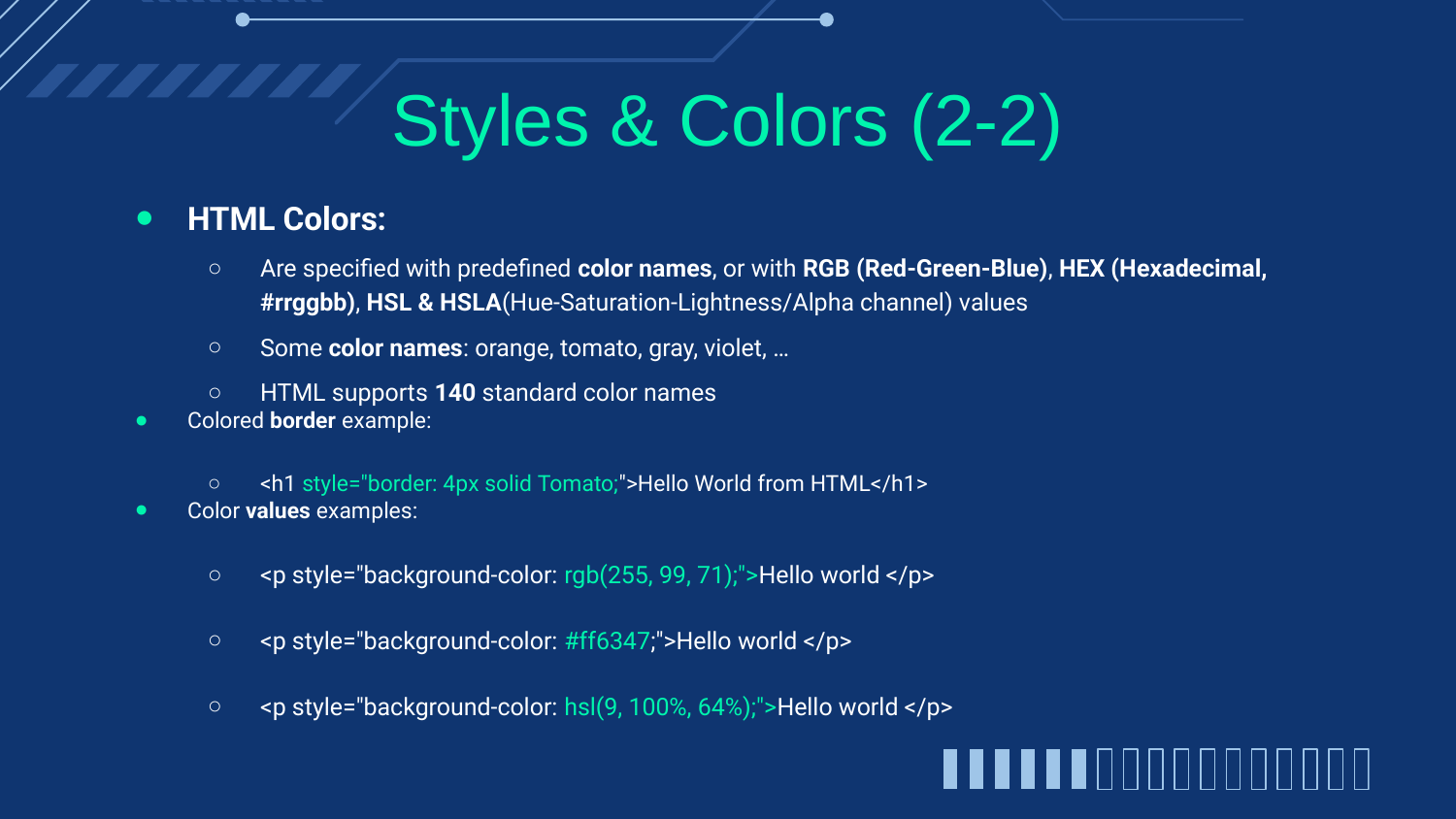

# Styles & Colors (2-2)
HTML Colors:
Are specified with predefined color names, or with RGB (Red-Green-Blue), HEX (Hexadecimal, #rrggbb), HSL & HSLA(Hue-Saturation-Lightness/Alpha channel) values
Some color names: orange, tomato, gray, violet, …
HTML supports 140 standard color names
Colored border example:
<h1 style="border: 4px solid Tomato;">Hello World from HTML</h1>
Color values examples:
<p style="background-color: rgb(255, 99, 71);">Hello world </p>
<p style="background-color: #ff6347;">Hello world </p>
<p style="background-color: hsl(9, 100%, 64%);">Hello world </p>